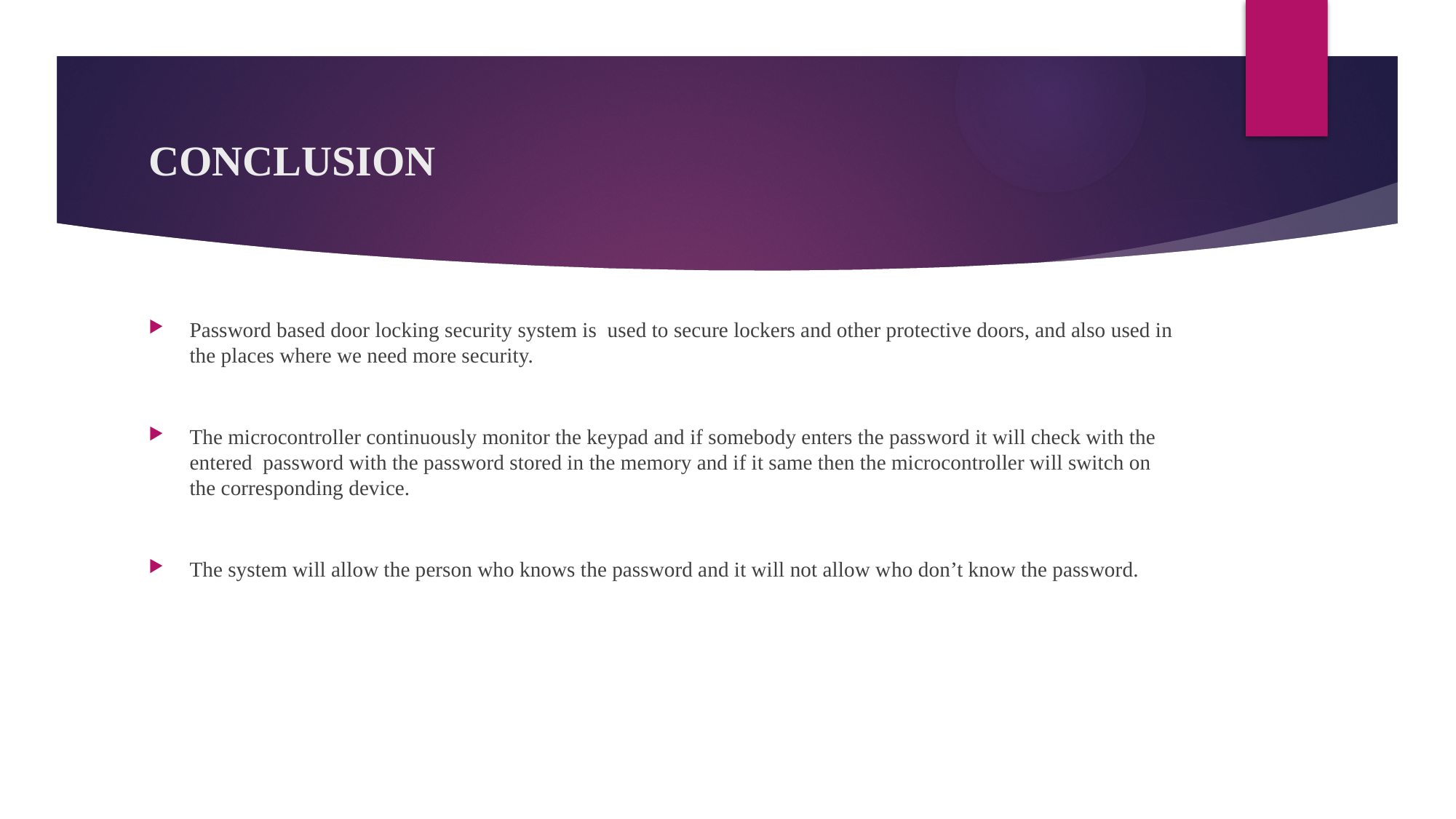

# CONCLUSION
Password based door locking security system is  used to secure lockers and other protective doors, and also used in the places where we need more security.

The microcontroller continuously monitor the keypad and if somebody enters the password it will check with the entered  password with the password stored in the memory and if it same then the microcontroller will switch on the corresponding device.

The system will allow the person who knows the password and it will not allow who don’t know the password.